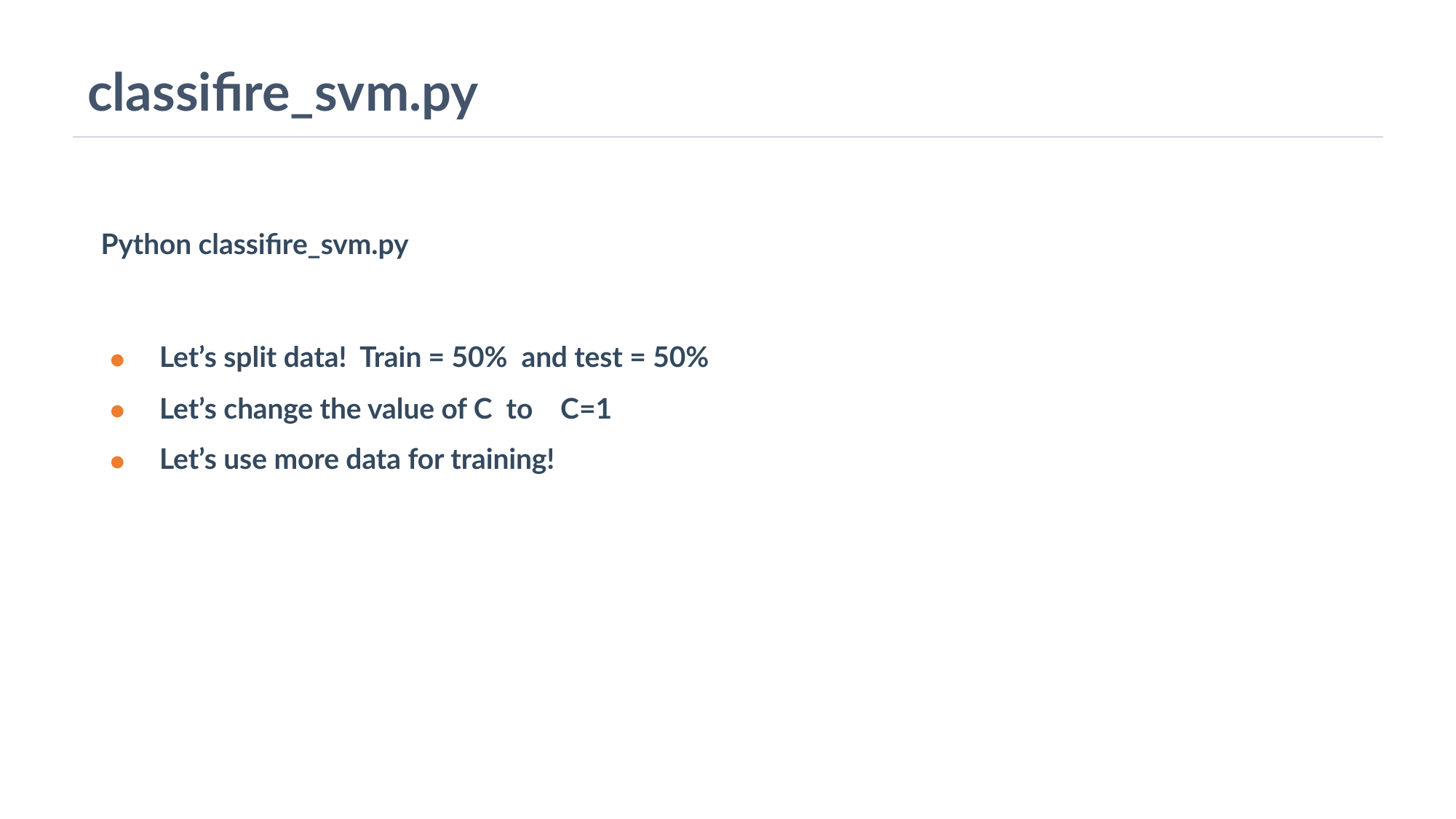

# classifire_svm.py
Python classifire_svm.py

Let’s split data!  Train = 50%  and test = 50%
Let’s change the value of C  to    C=1
Let’s use more data for training!